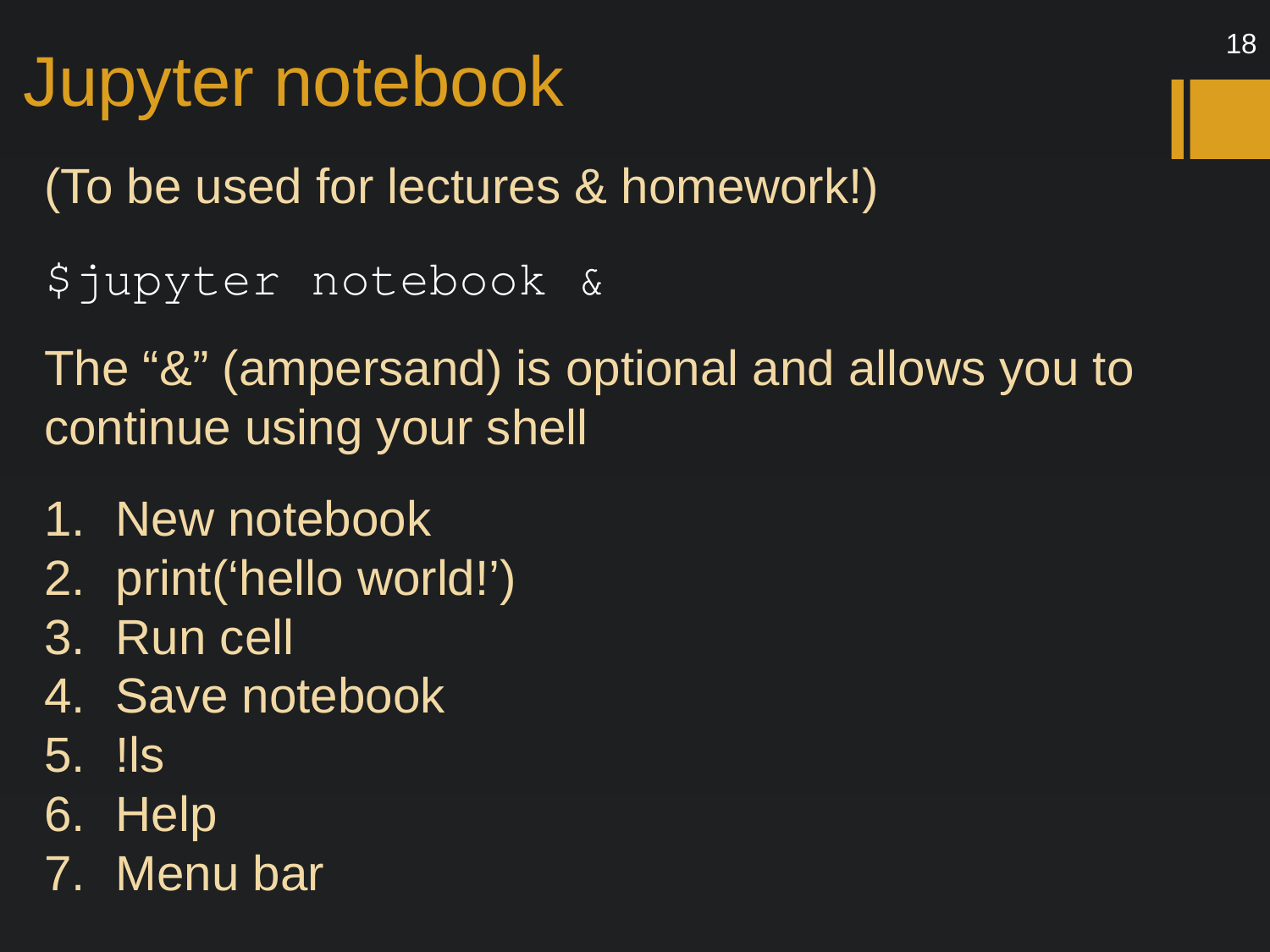

# Jupyter notebook
18
(To be used for lectures & homework!)
$jupyter notebook &
The “&” (ampersand) is optional and allows you to continue using your shell
New notebook
print(‘hello world!’)
Run cell
Save notebook
!ls
Help
Menu bar